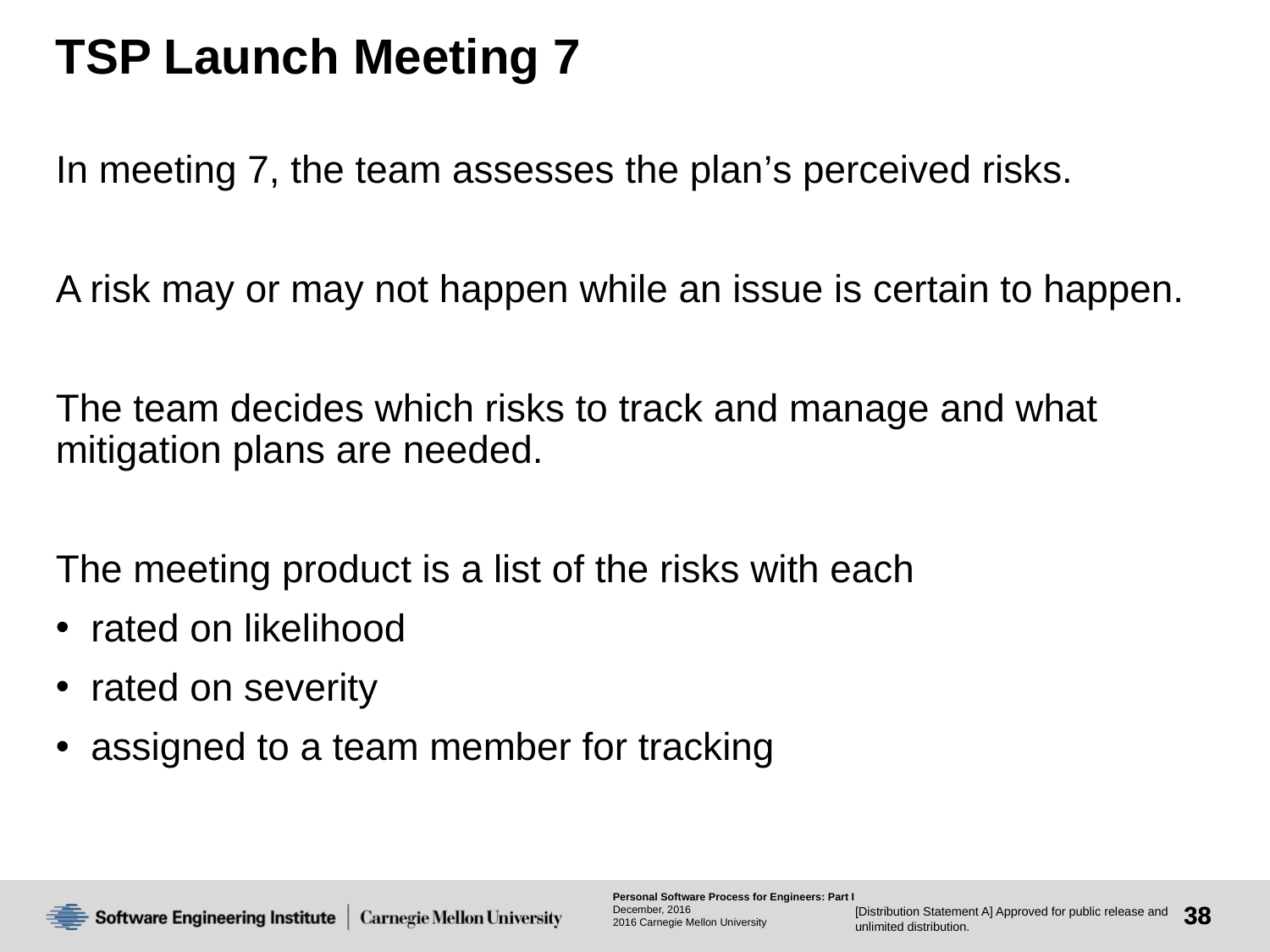

# TSP Launch Meeting 7
In meeting 7, the team assesses the plan’s perceived risks.

A risk may or may not happen while an issue is certain to happen.

The team decides which risks to track and manage and what mitigation plans are needed.

The meeting product is a list of the risks with each
  rated on likelihood
  rated on severity
  assigned to a team member for tracking